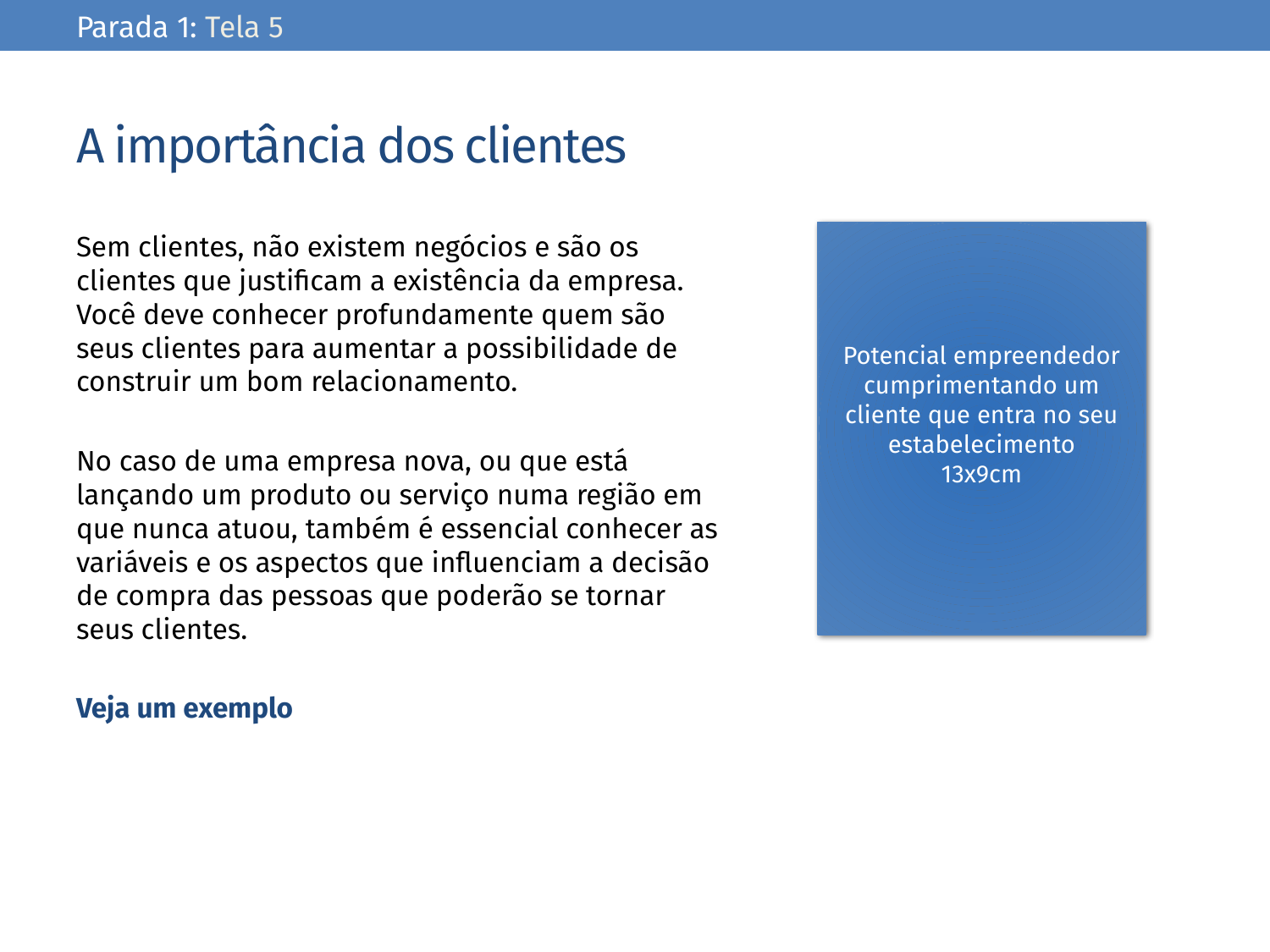

Parada 1: Tela 5
# A importância dos clientes
Sem clientes, não existem negócios e são os clientes que justificam a existência da empresa. Você deve conhecer profundamente quem são seus clientes para aumentar a possibilidade de construir um bom relacionamento.

No caso de uma empresa nova, ou que está lançando um produto ou serviço numa região em que nunca atuou, também é essencial conhecer as variáveis e os aspectos que influenciam a decisão de compra das pessoas que poderão se tornar seus clientes.

Veja um exemplo

Potencial empreendedor cumprimentando um cliente que entra no seu estabelecimento
13x9cm